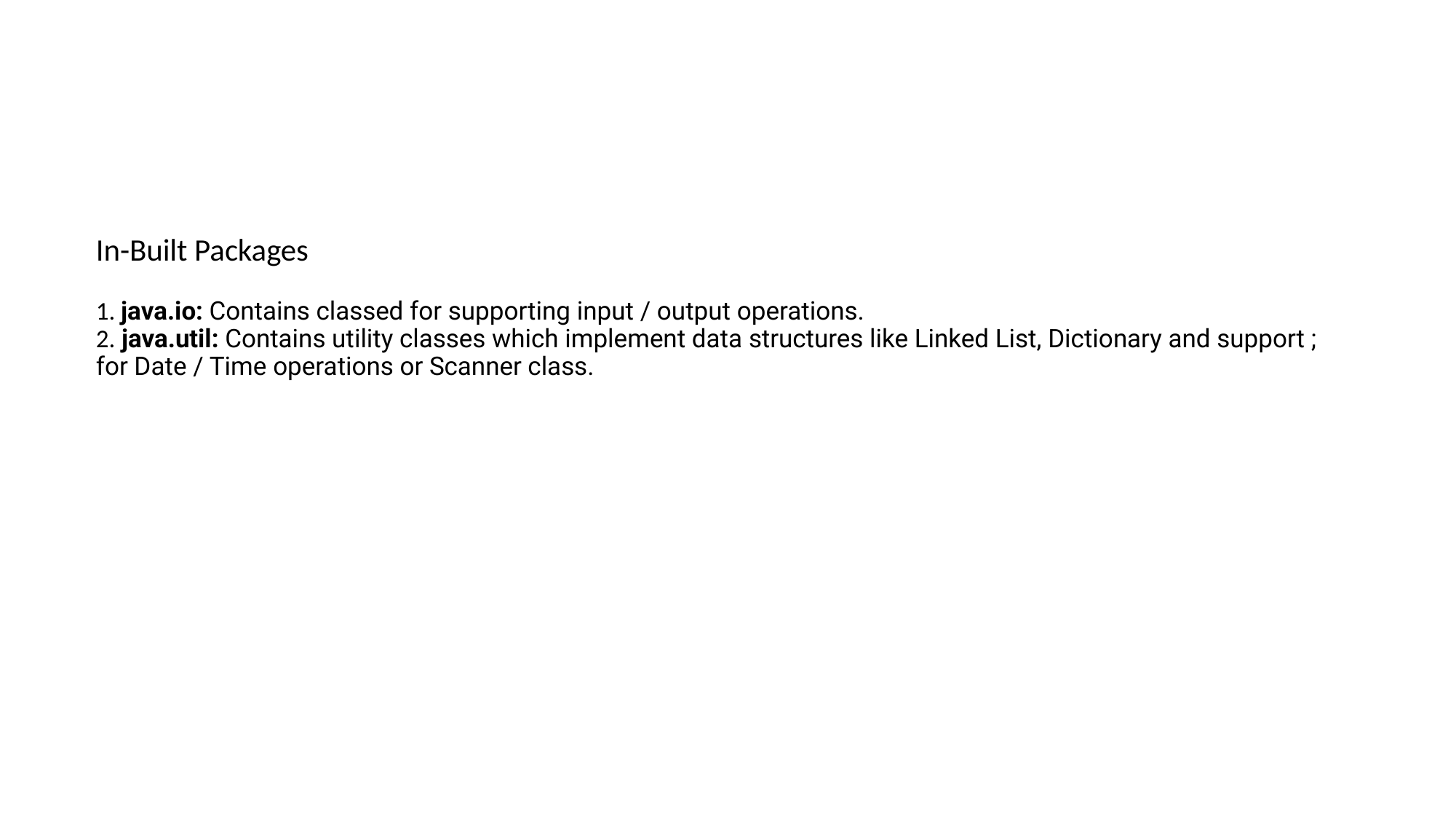

# In-Built Packages 1. java.io: Contains classed for supporting input / output operations. 2. java.util: Contains utility classes which implement data structures like Linked List, Dictionary and support ; for Date / Time operations or Scanner class.